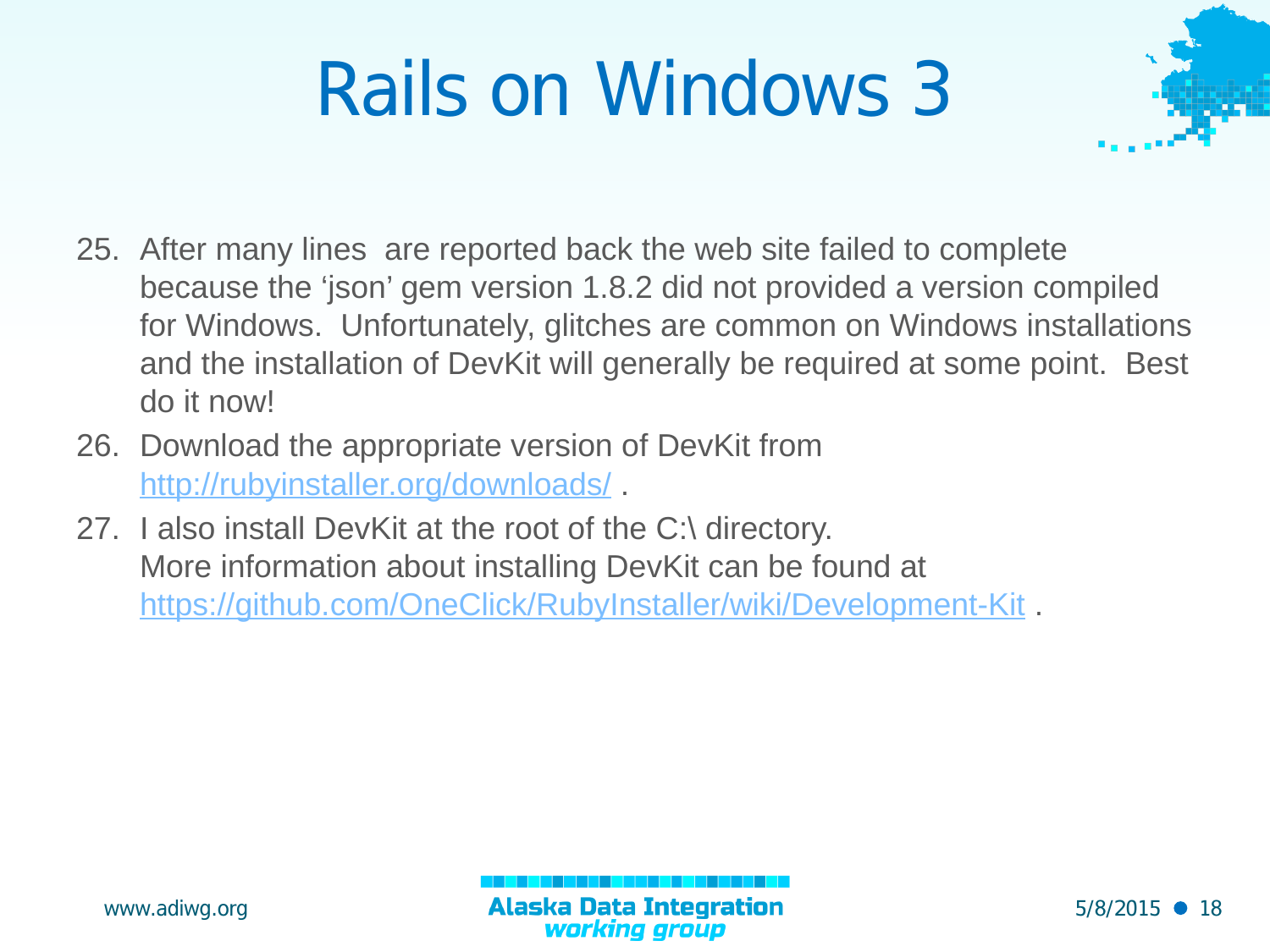

# Rails on Windows 3
After many lines  are reported back the web site failed to complete because the ‘json’ gem version 1.8.2 did not provided a version compiled for Windows.  Unfortunately, glitches are common on Windows installations and the installation of DevKit will generally be required at some point.  Best do it now!
Download the appropriate version of DevKit from http://rubyinstaller.org/downloads/ .
I also install DevKit at the root of the C:\ directory.
More information about installing DevKit can be found at https://github.com/OneClick/RubyInstaller/wiki/Development-Kit .

www.adiwg.org
5/8/2015
18